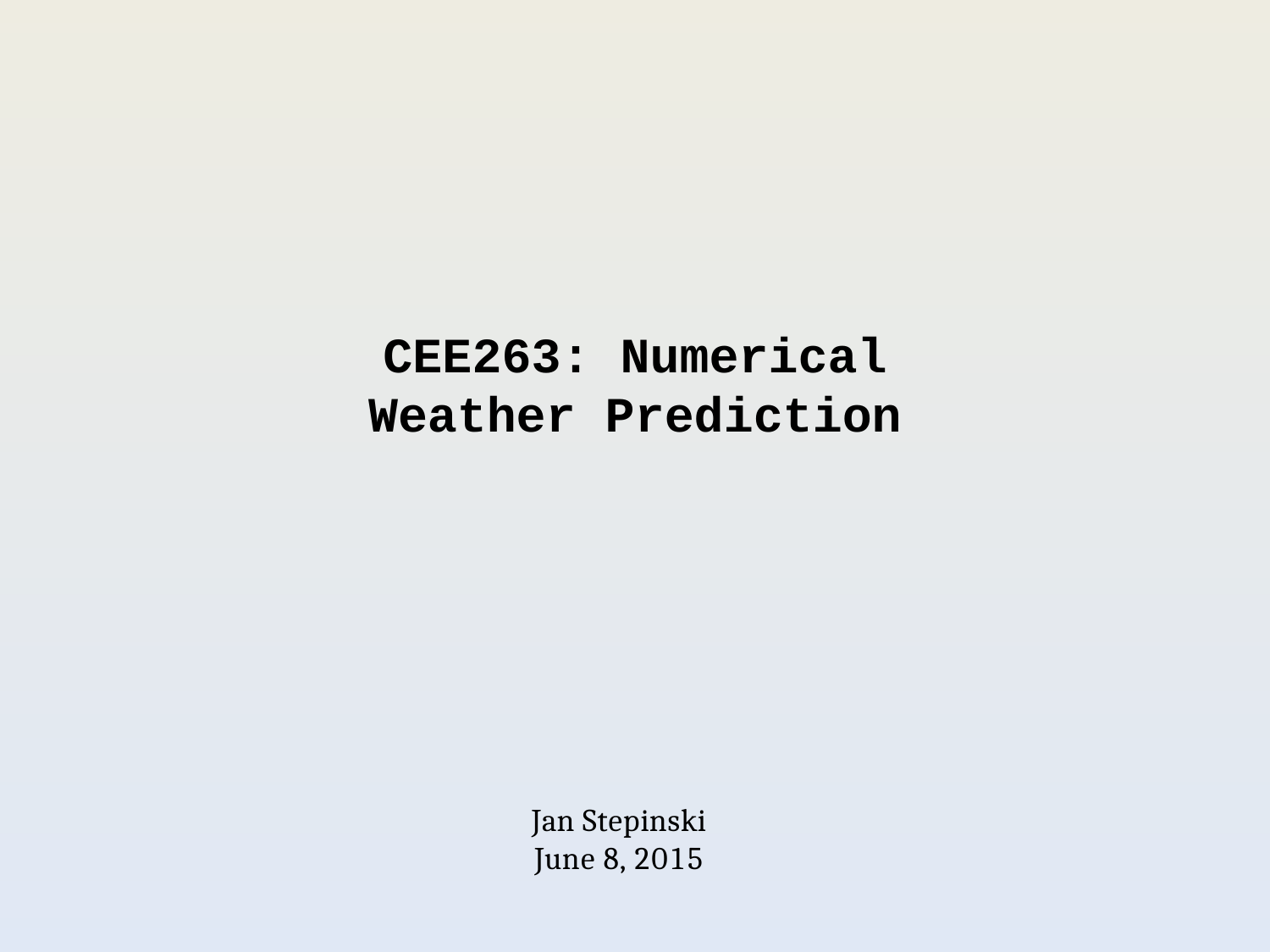

CEE263: Numerical Weather Prediction

Jan Stepinski
June 8, 2015